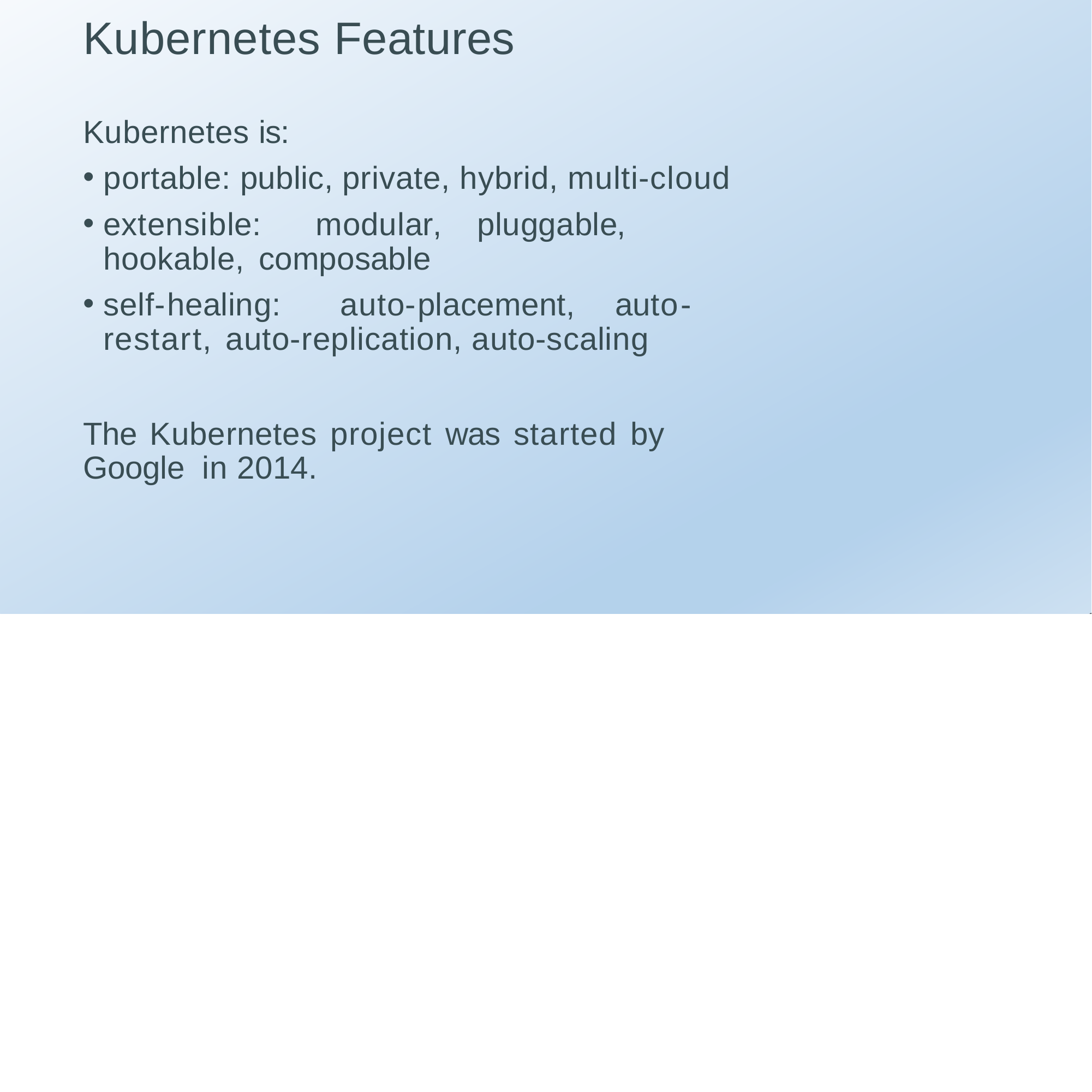

# Kubernetes Features
Kubernetes is:
portable: public, private, hybrid, multi-cloud
extensible:	modular,	pluggable,	hookable,  composable
self-healing:	auto-placement,	auto-restart,  auto-replication, auto-scaling

The Kubernetes project was started by Google  in 2014.